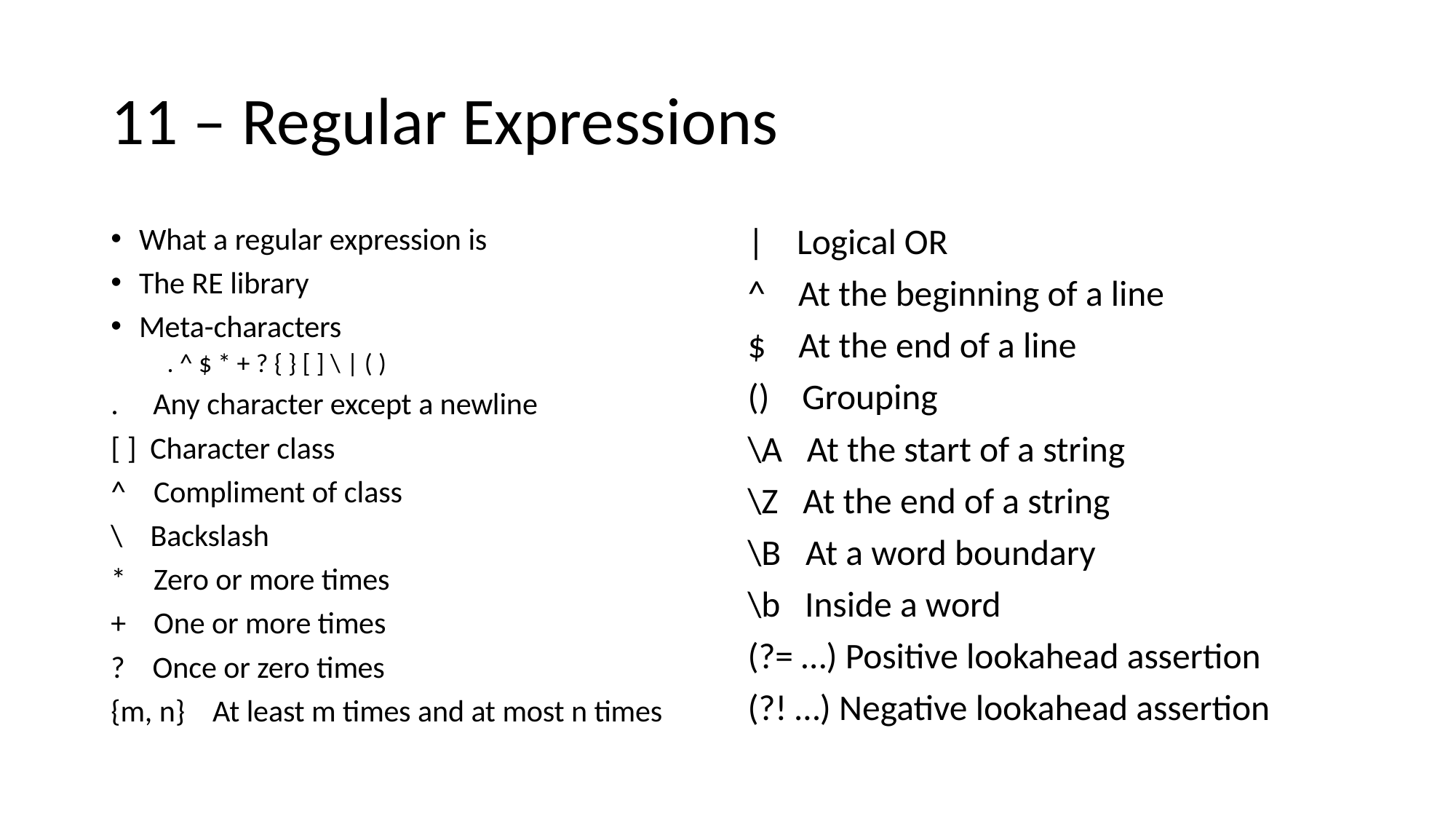

# 11 – Regular Expressions
What a regular expression is
The RE library
Meta-characters
. ^ $ * + ? { } [ ] \ | ( )
.     Any character except a newline
[ ]  Character class
^    Compliment of class
\    Backslash
*    Zero or more times
+    One or more times
?    Once or zero times
{m, n}    At least m times and at most n times
|    Logical OR
^    At the beginning of a line
$    At the end of a line
()    Grouping
\A   At the start of a string
\Z   At the end of a string
\B   At a word boundary
\b   Inside a word
(?= …) Positive lookahead assertion
(?! …) Negative lookahead assertion